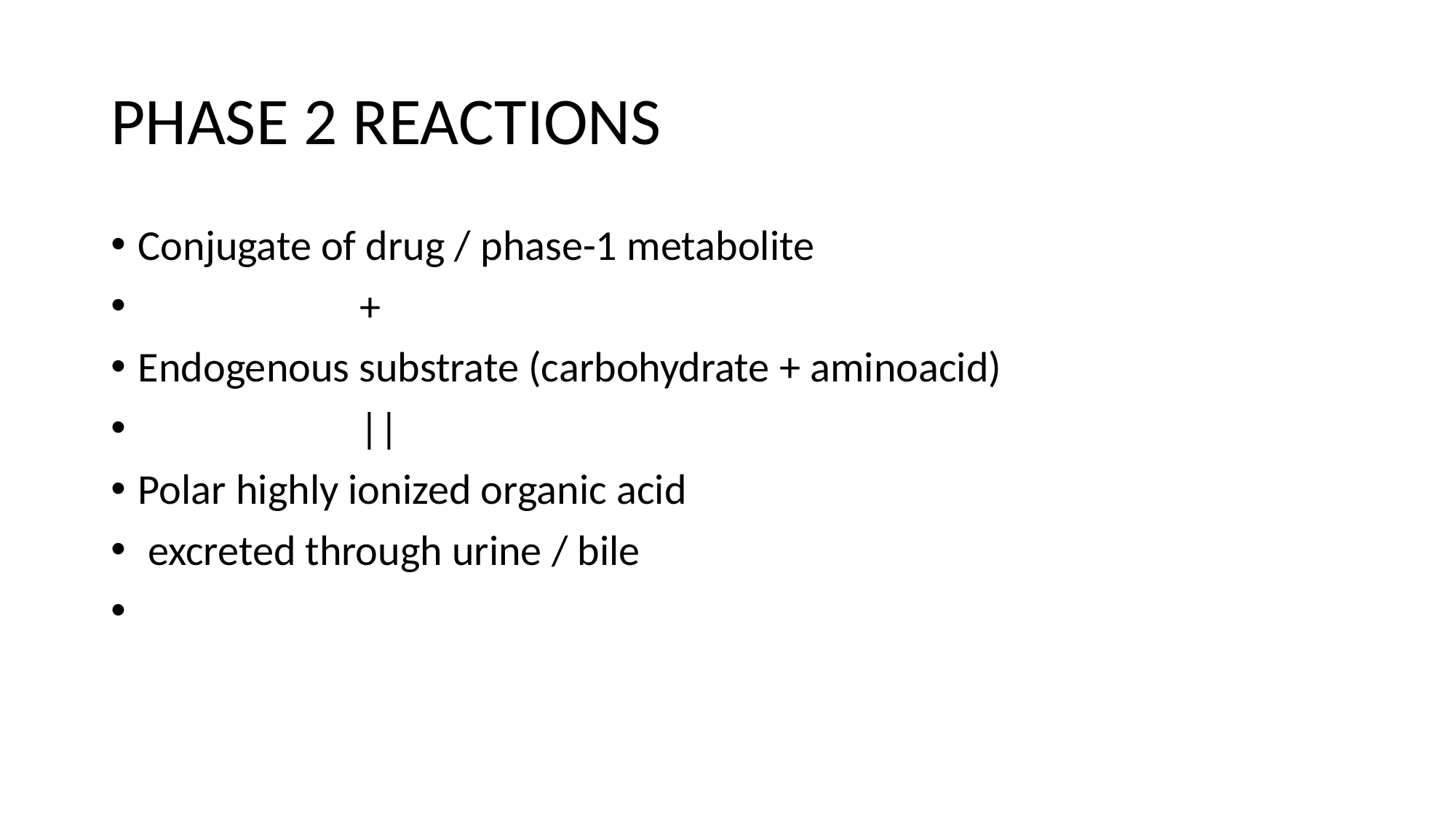

# PHASE 2 REACTIONS
Conjugate of drug / phase-1 metabolite
                       +
Endogenous substrate (carbohydrate + aminoacid)
                       ||
Polar highly ionized organic acid
 excreted through urine / bile